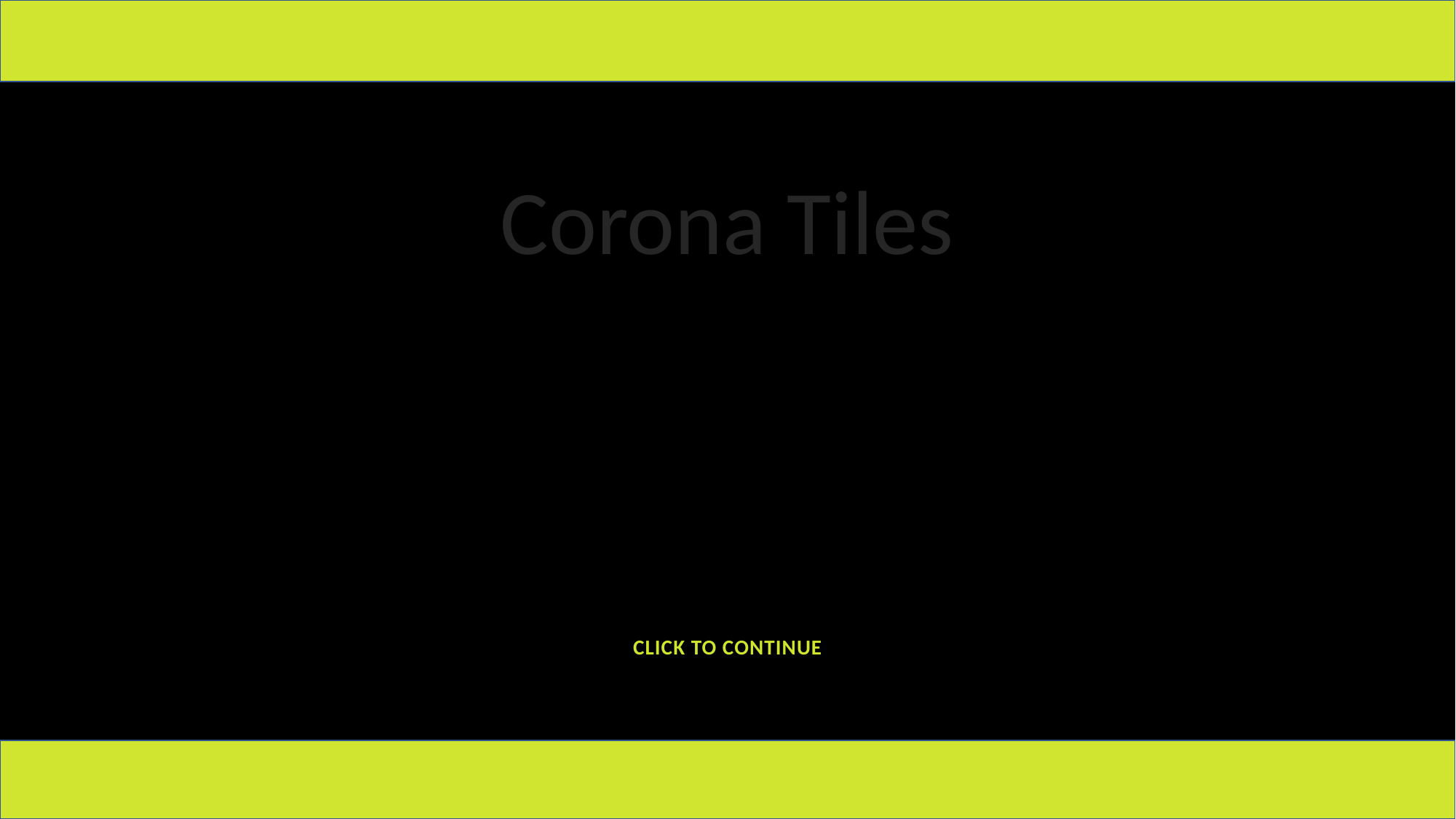

# Corona Tiles
Your Score:
CLICK TO CONTINUE